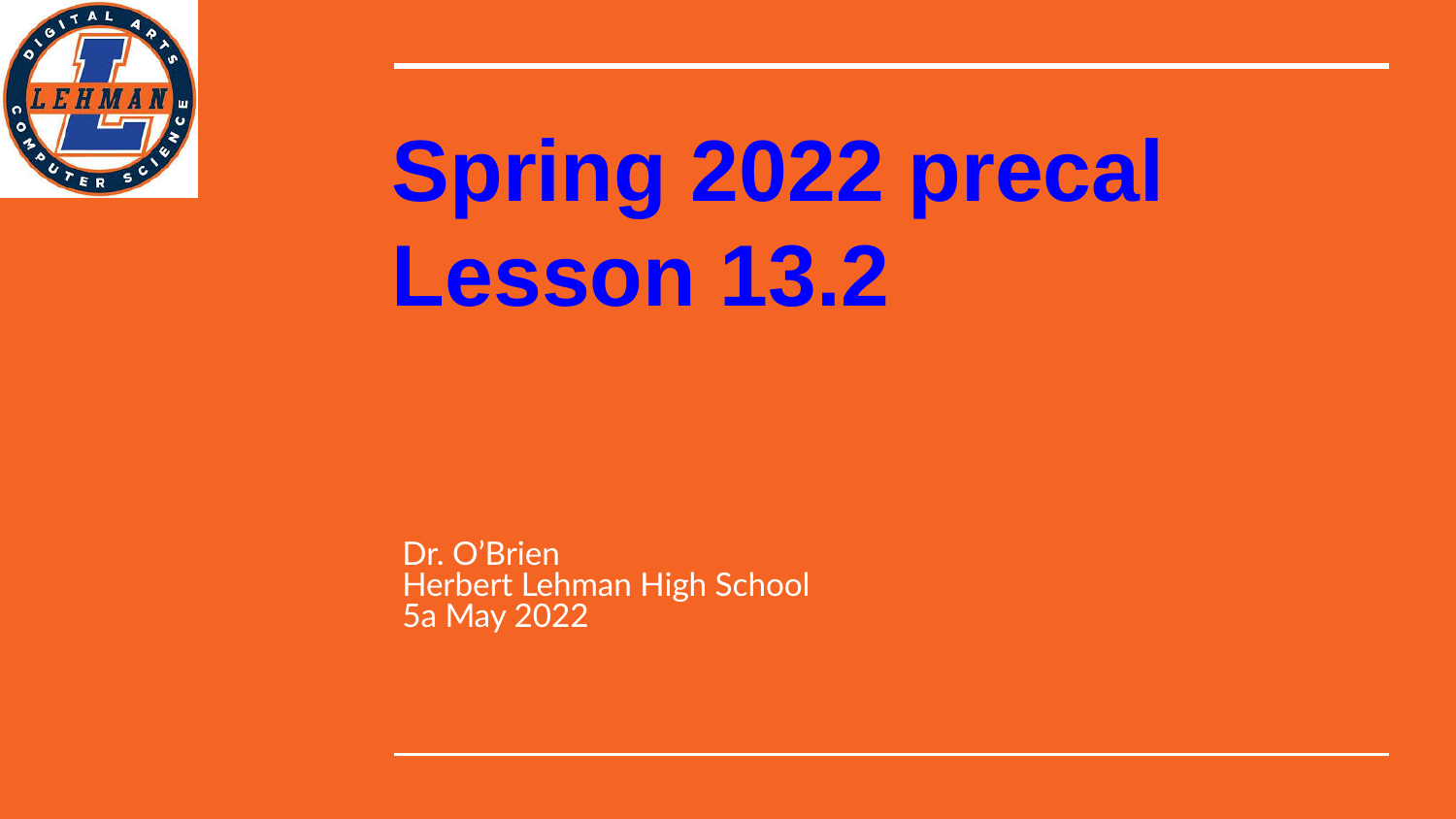

# Spring 2022 precal
Lesson 13.2
Dr. O’Brien
Herbert Lehman High School
5a May 2022